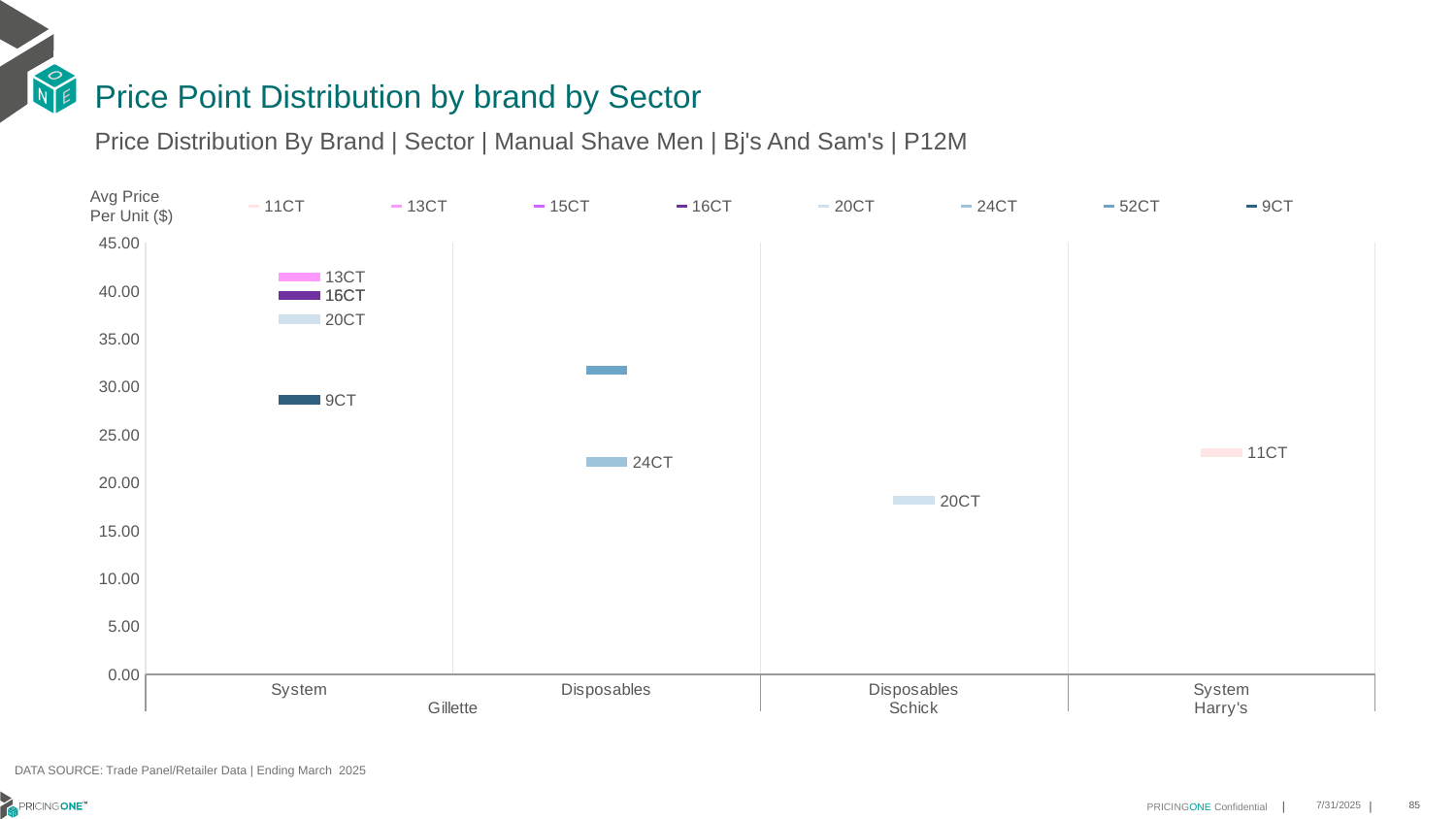

# Price Point Distribution by brand by Sector
Price Distribution By Brand | Sector | Manual Shave Men | Bj's And Sam's | P12M

### Chart

| Category | 11CT | 13CT | 15CT | 16CT | 20CT | 24CT | 52CT | 9CT |
|---|---|---|---|---|---|---|---|---|
| System | None | 41.4678 | 39.5038 | 39.5175 | 37.0426 | None | None | 28.6354 |
| Disposables | None | None | None | None | None | 22.1711 | 31.7252 | None |
| Disposables | None | None | None | None | 18.1376 | None | None | None |
| System | 23.1167 | None | None | None | None | None | None | None |
Avg Price
Per Unit ($)
DATA SOURCE: Trade Panel/Retailer Data | Ending March  2025
7/31/2025
85